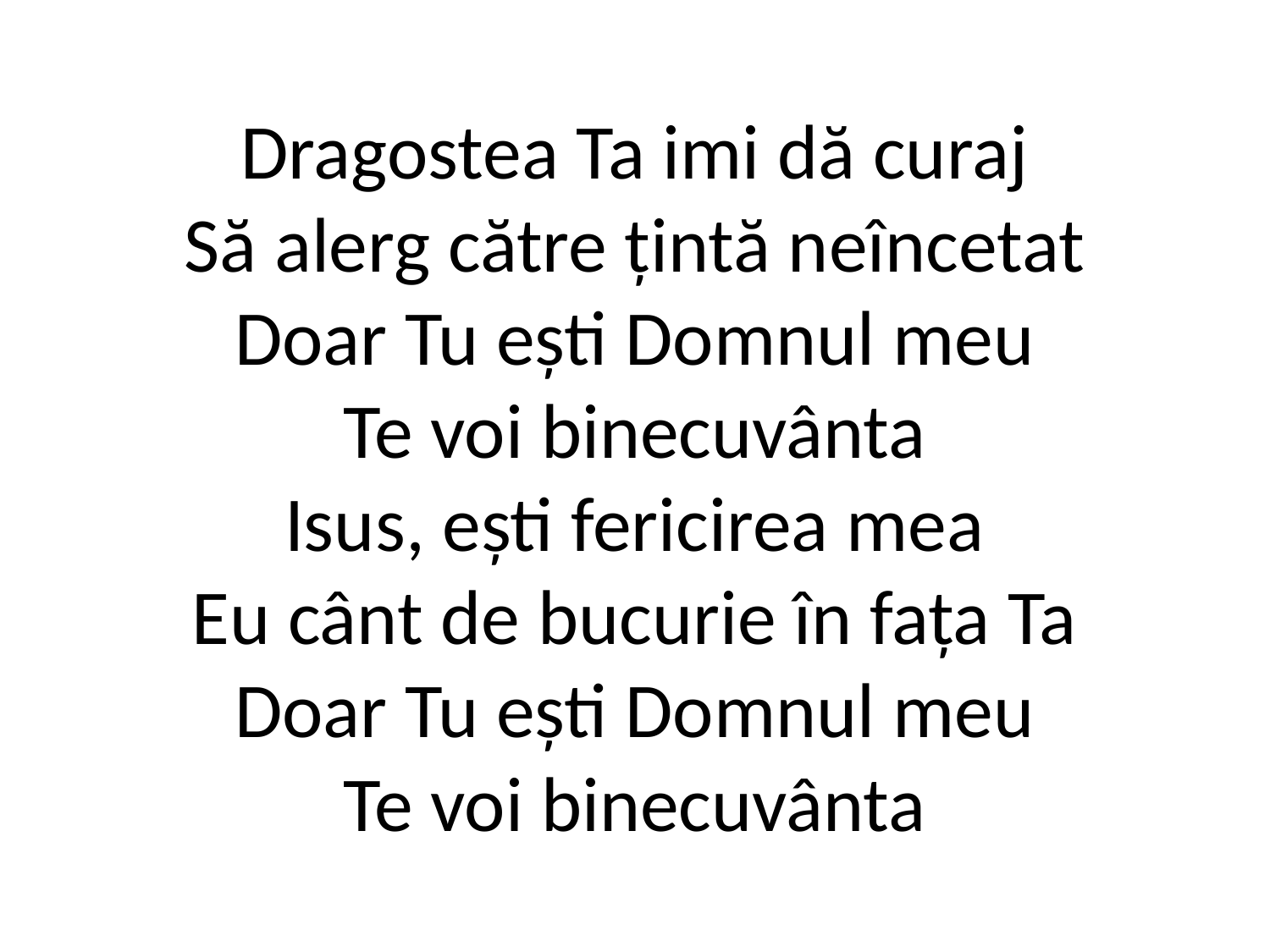

# Dragostea Ta imi dă curaj Să alerg către ţintă neîncetat Doar Tu eşti Domnul meu Te voi binecuvânta Isus, eşti fericirea mea Eu cânt de bucurie în faţa Ta Doar Tu eşti Domnul meu Te voi binecuvânta